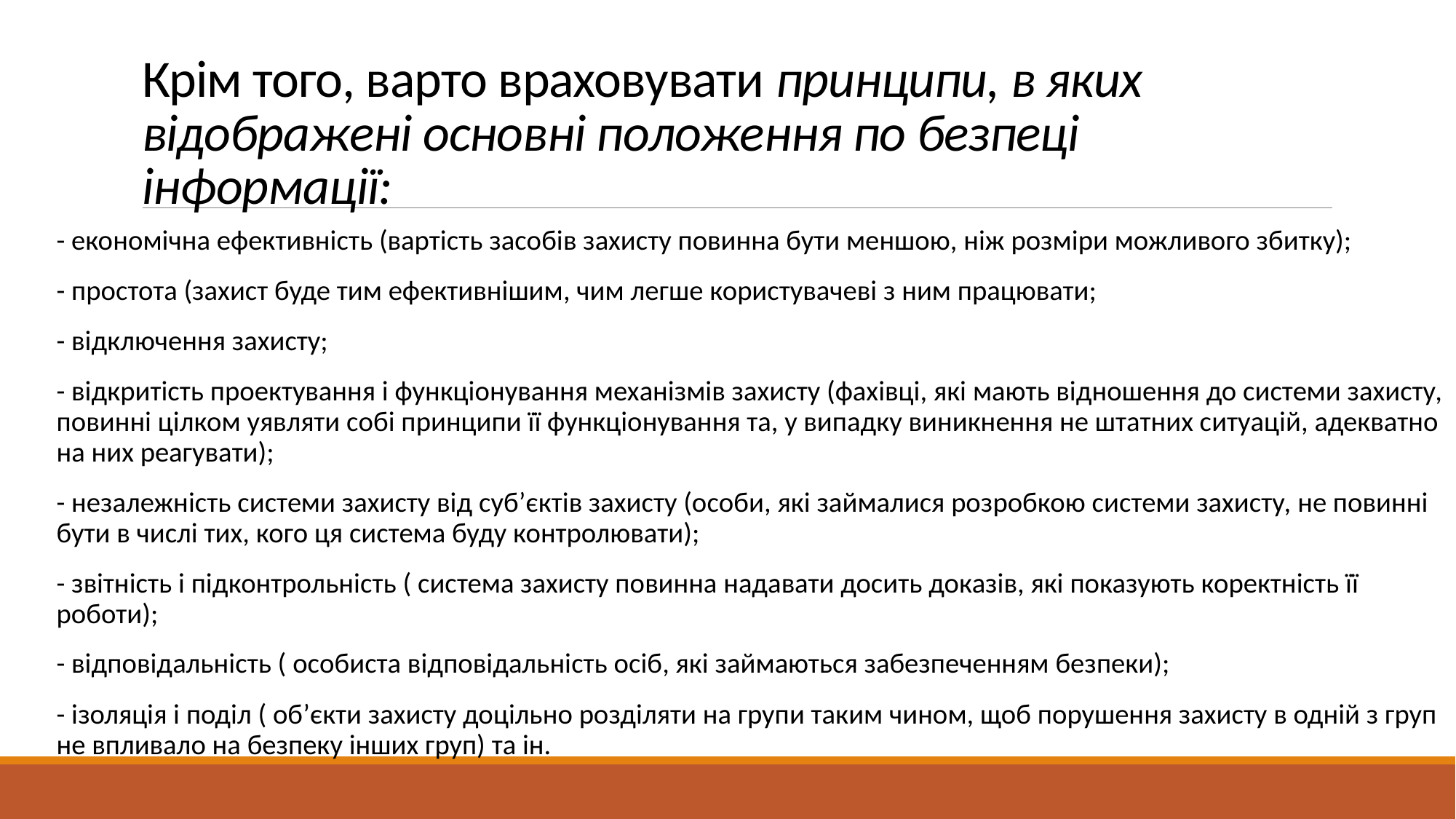

# Крім того, варто враховувати принципи, в яких відображені основні положення по безпеці інформації:
- економічна ефективність (вартість засобів захисту повинна бути меншою, ніж розміри можливого збитку);
- простота (захист буде тим ефективнішим, чим легше користувачеві з ним працювати;
- відключення захисту;
- відкритість проектування і функціонування механізмів захисту (фахівці, які мають відношення до системи захисту, повинні цілком уявляти собі принципи її функціонування та, у випадку виникнення не штатних ситуацій, адекватно на них реагувати);
- незалежність системи захисту від суб’єктів захисту (особи, які займалися розробкою системи захисту, не повинні бути в числі тих, кого ця система буду контролювати);
- звітність і підконтрольність ( система захисту повинна надавати досить доказів, які показують коректність її роботи);
- відповідальність ( особиста відповідальність осіб, які займаються забезпеченням безпеки);
- ізоляція і поділ ( об’єкти захисту доцільно розділяти на групи таким чином, щоб порушення захисту в одній з груп не впливало на безпеку інших груп) та ін.